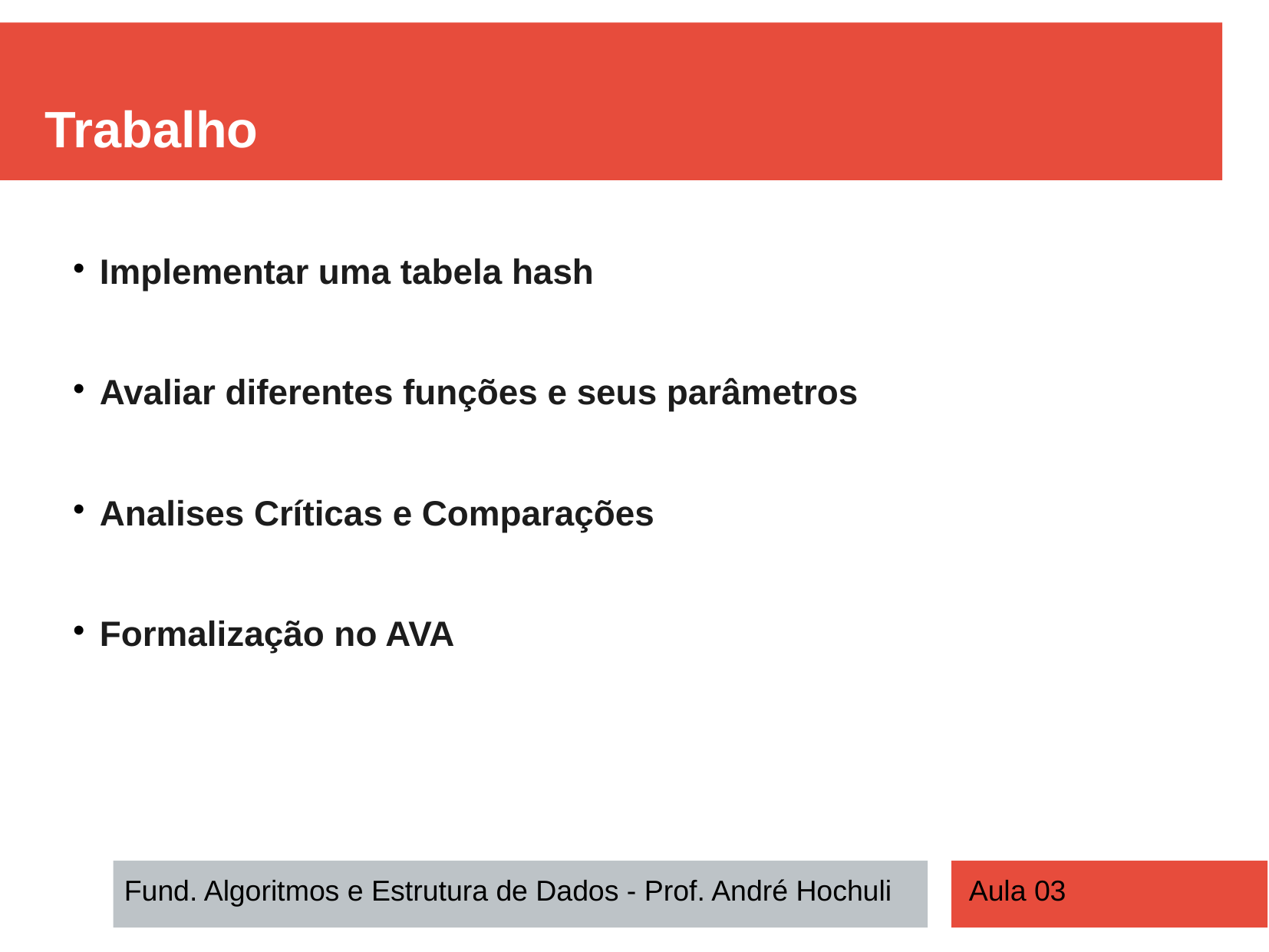

Trabalho
Implementar uma tabela hash

Avaliar diferentes funções e seus parâmetros

Analises Críticas e Comparações

Formalização no AVA

Fund. Algoritmos e Estrutura de Dados - Prof. André Hochuli
Aula 03